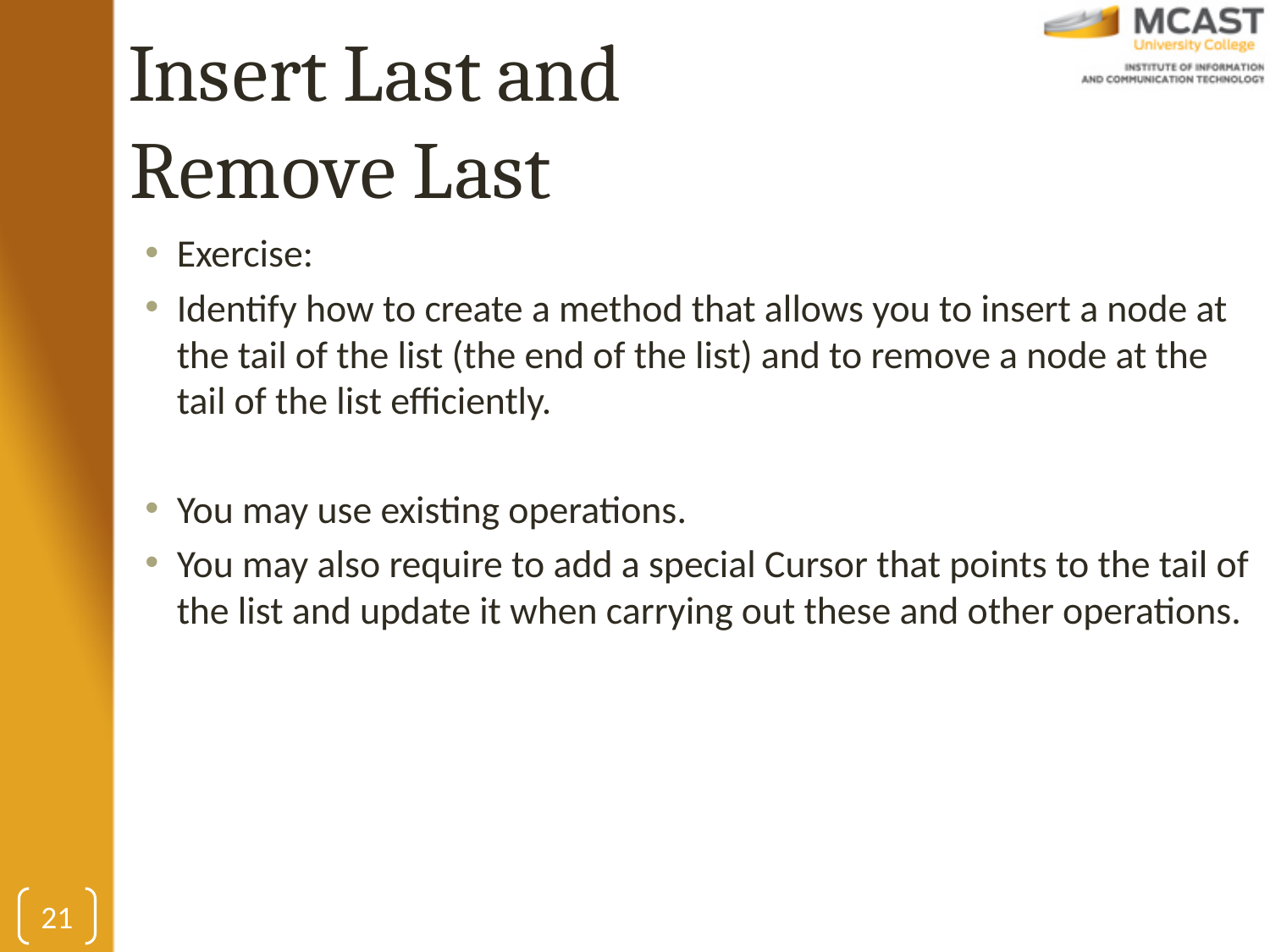

# Insert Last and Remove Last
Exercise:
Identify how to create a method that allows you to insert a node at the tail of the list (the end of the list) and to remove a node at the tail of the list efficiently.

You may use existing operations.
You may also require to add a special Cursor that points to the tail of the list and update it when carrying out these and other operations.
21